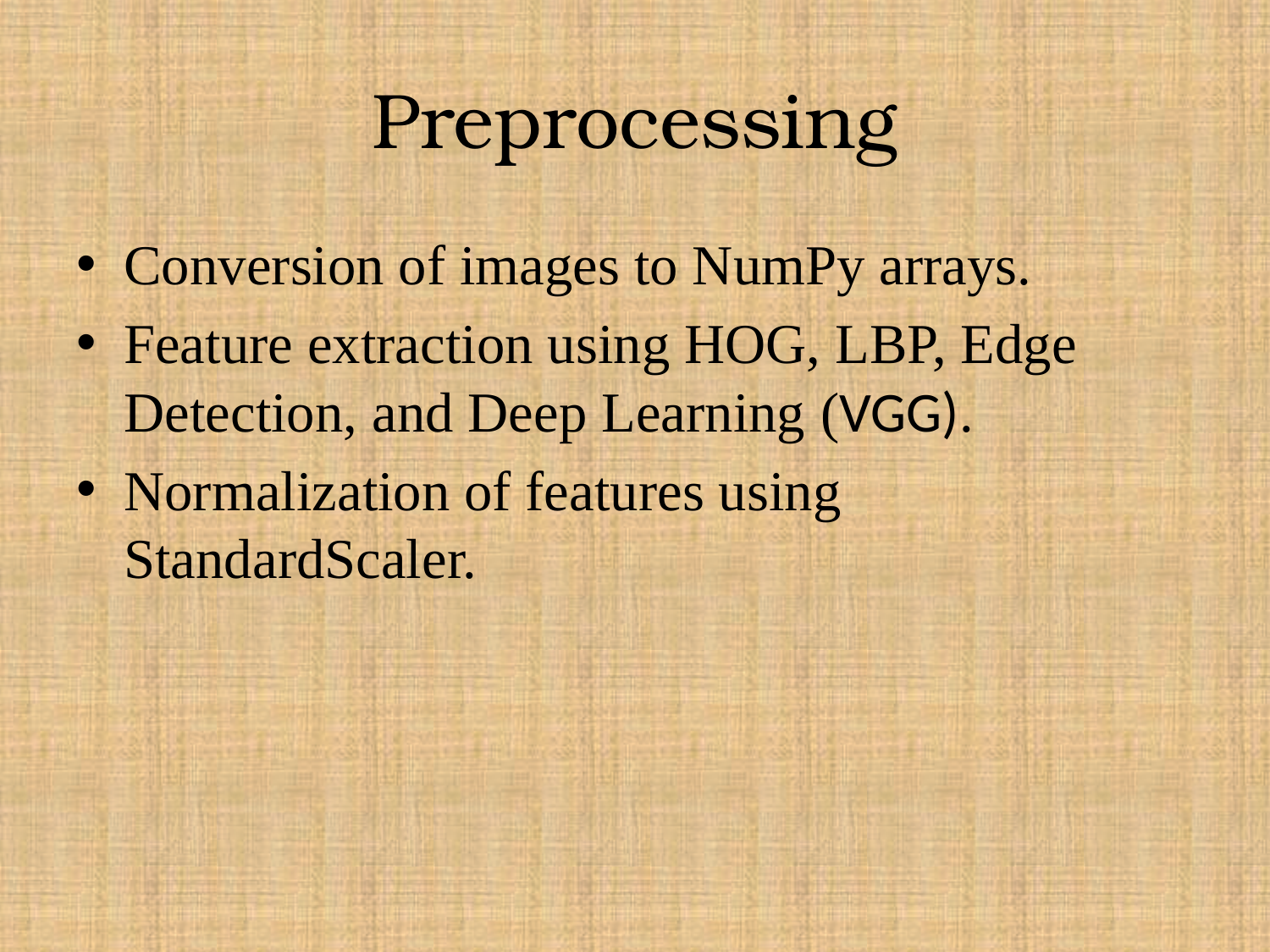

# Preprocessing
Conversion of images to NumPy arrays.
Feature extraction using HOG, LBP, Edge Detection, and Deep Learning (VGG).
Normalization of features using StandardScaler.